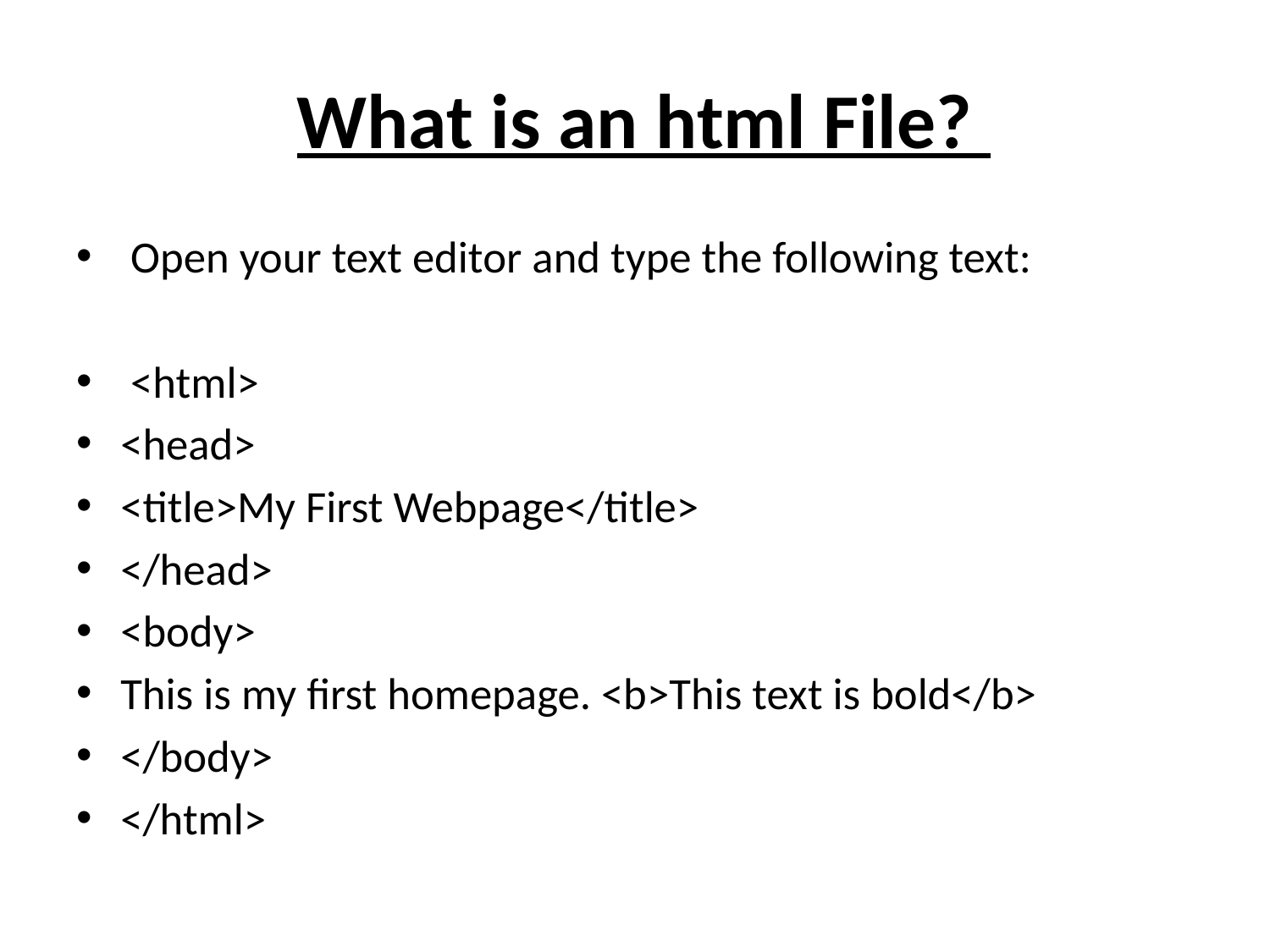

# What is an html File?
 Open your text editor and type the following text:

 <html>
<head>
<title>My First Webpage</title>
</head>
<body>
This is my first homepage. <b>This text is bold</b>
</body>
</html>